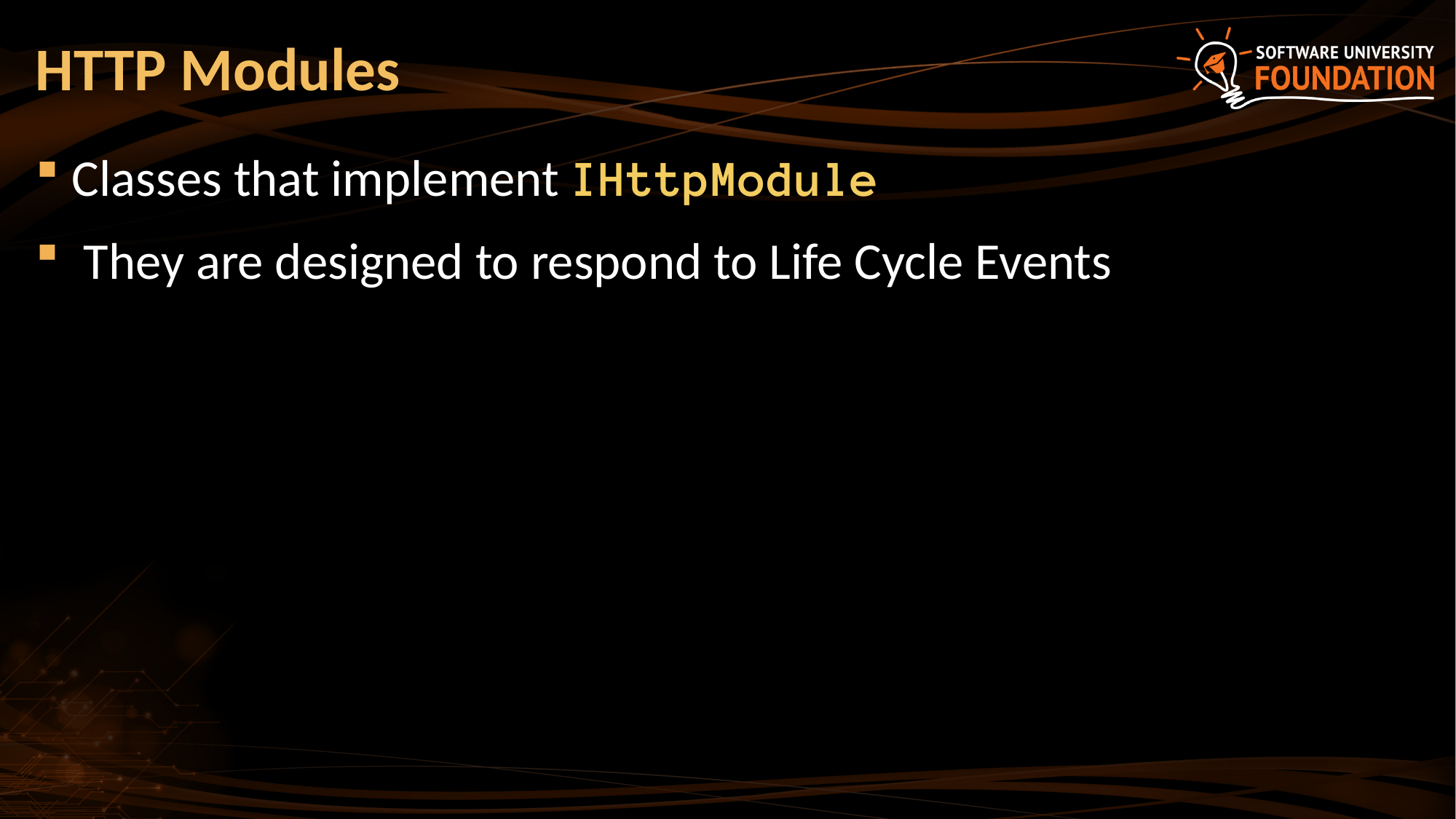

# HTTP Modules
Classes that implement IHttpModule
 They are designed to respond to Life Cycle Events